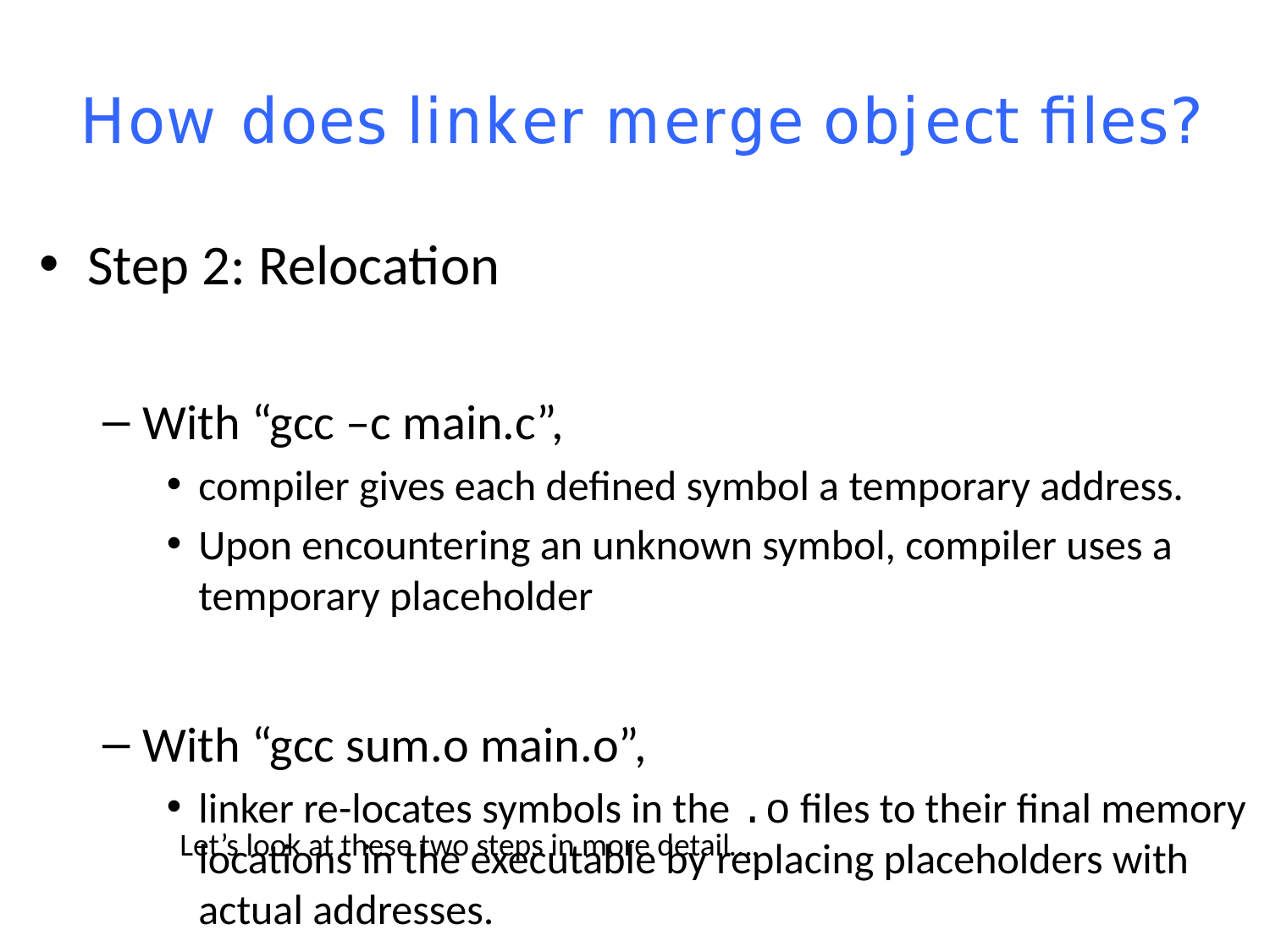

# How does linker merge object files?
Step 2: Relocation

With “gcc –c main.c”,
compiler gives each defined symbol a temporary address.
Upon encountering an unknown symbol, compiler uses a temporary placeholder

With “gcc sum.o main.o”,
linker re-locates symbols in the .o files to their final memory locations in the executable by replacing placeholders with actual addresses.
Let’s look at these two steps in more detail….